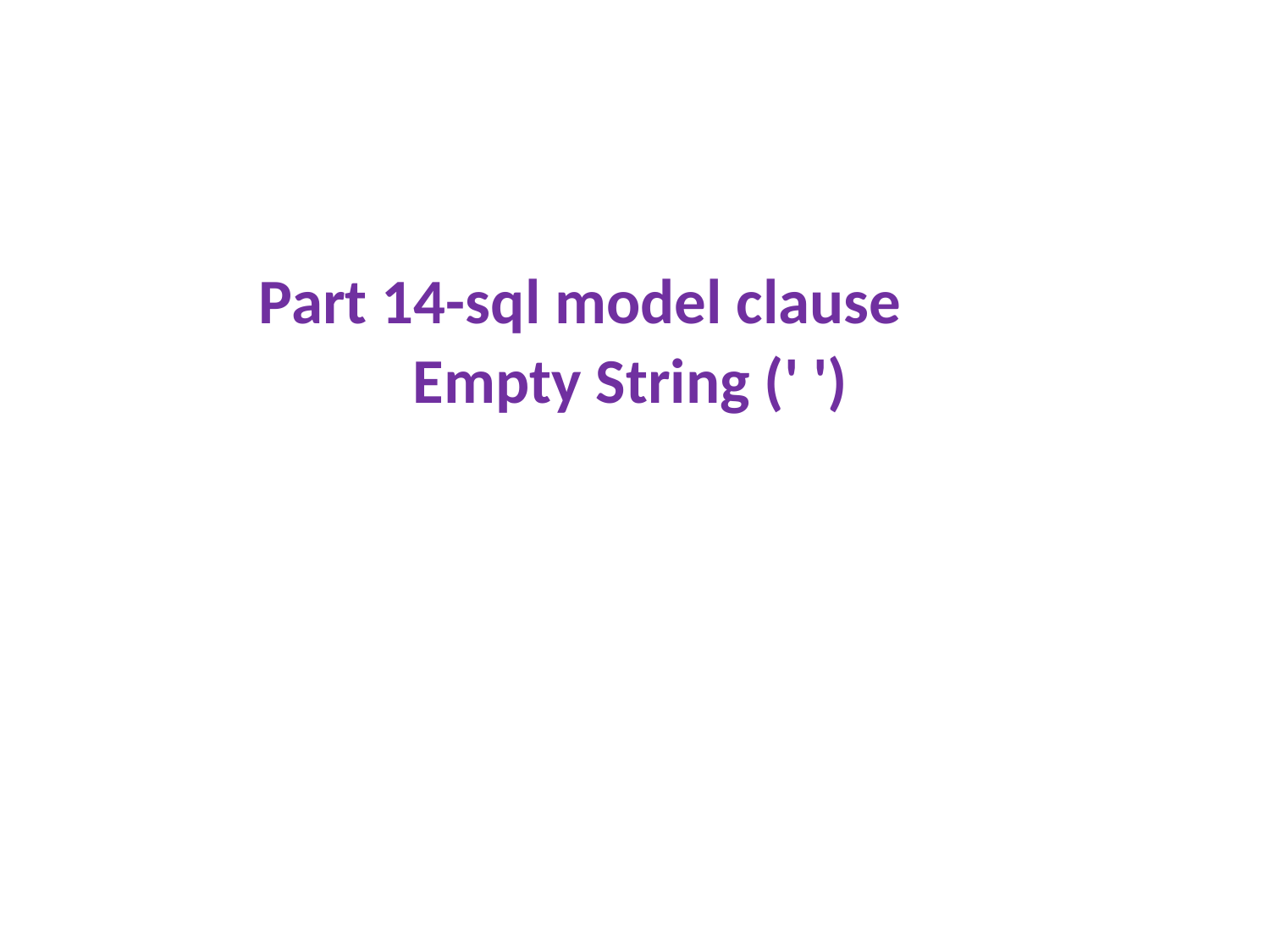

Part 14-sql model clause
Empty String (' ')